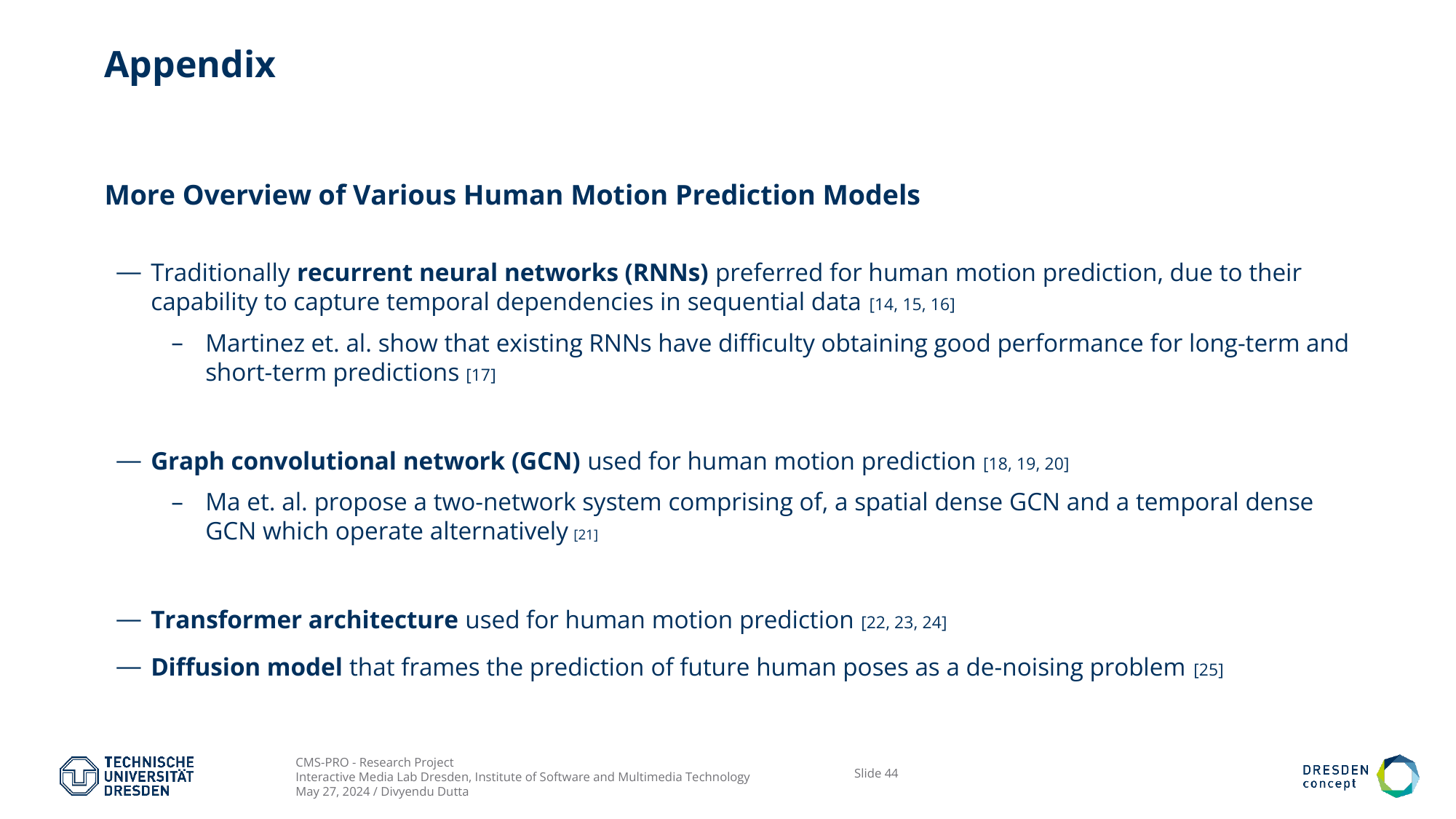

# Appendix
More Overview of Various Human Motion Prediction Models

Traditionally recurrent neural networks (RNNs) preferred for human motion prediction, due to their capability to capture temporal dependencies in sequential data [14, 15, 16]
Martinez et. al. show that existing RNNs have difficulty obtaining good performance for long-term and short-term predictions [17]

Graph convolutional network (GCN) used for human motion prediction [18, 19, 20]
Ma et. al. propose a two-network system comprising of, a spatial dense GCN and a temporal dense GCN which operate alternatively [21]

Transformer architecture used for human motion prediction [22, 23, 24]
Diffusion model that frames the prediction of future human poses as a de-noising problem [25]